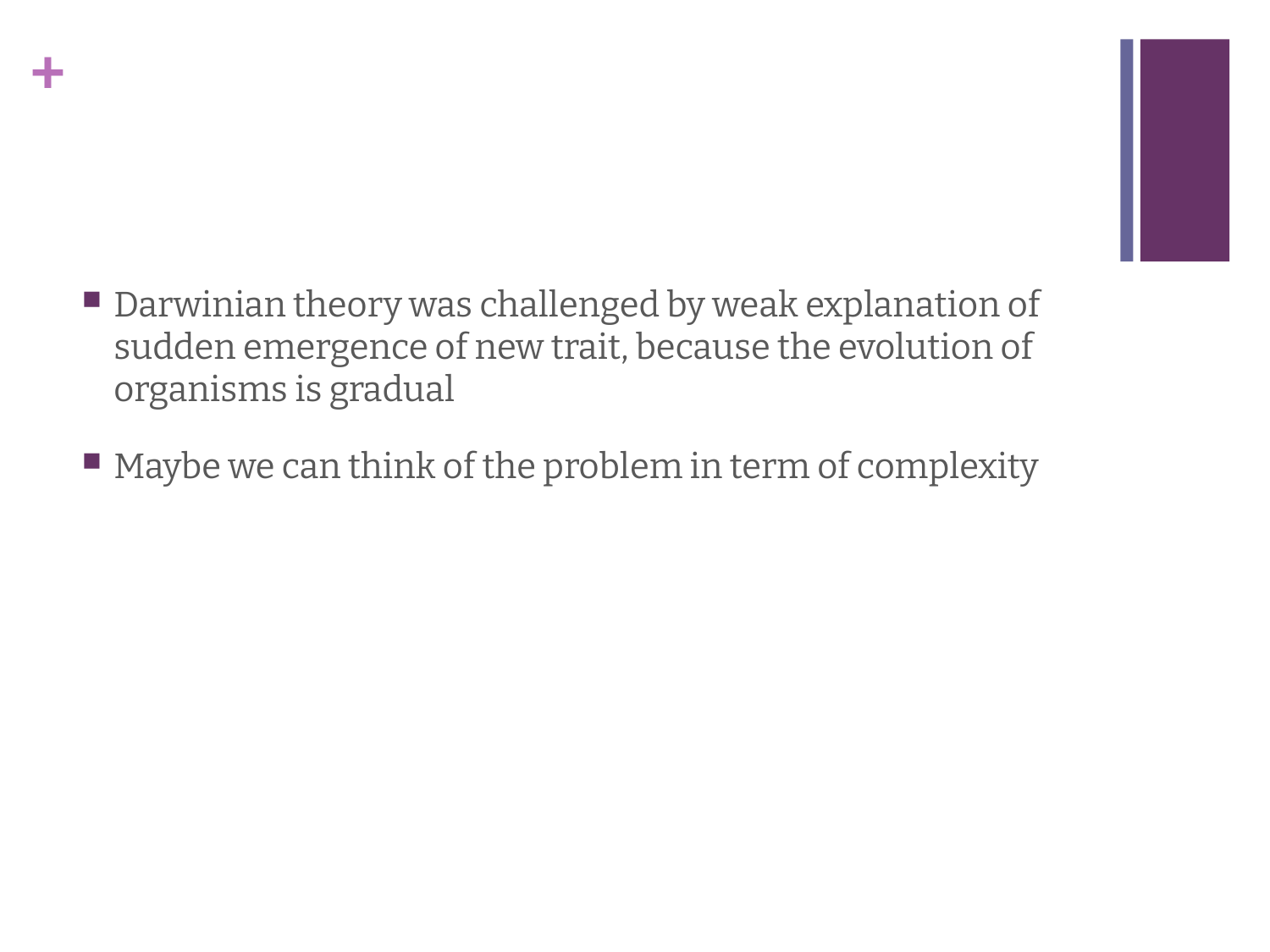

#
Darwinian theory was challenged by weak explanation of sudden emergence of new trait, because the evolution of organisms is gradual
Maybe we can think of the problem in term of complexity